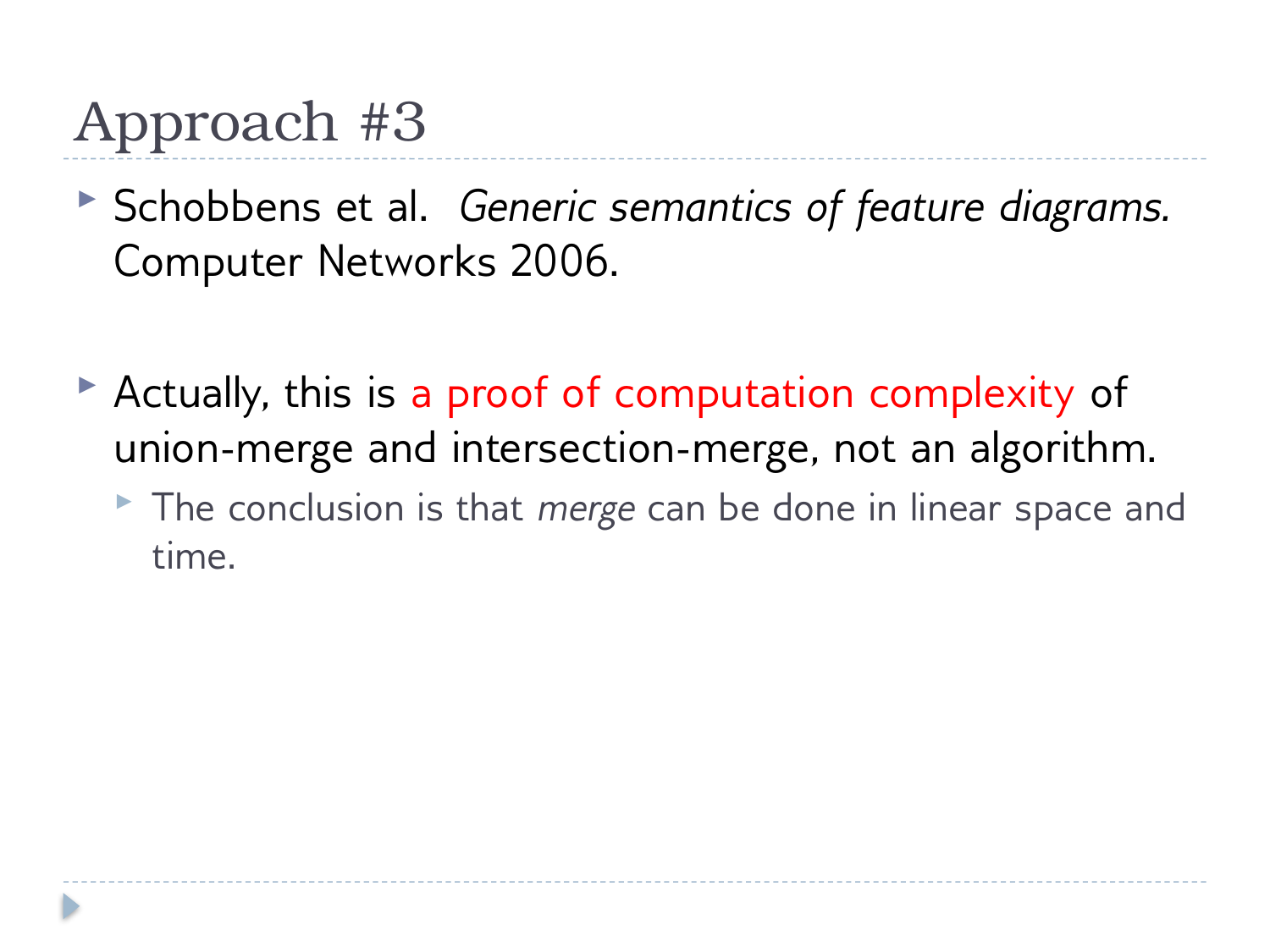

# Approach #3
Schobbens et al.  Generic semantics of feature diagrams. Computer Networks 2006.

Actually, this is a proof of computation complexity of union-merge and intersection-merge, not an algorithm.
The conclusion is that merge can be done in linear space and time.